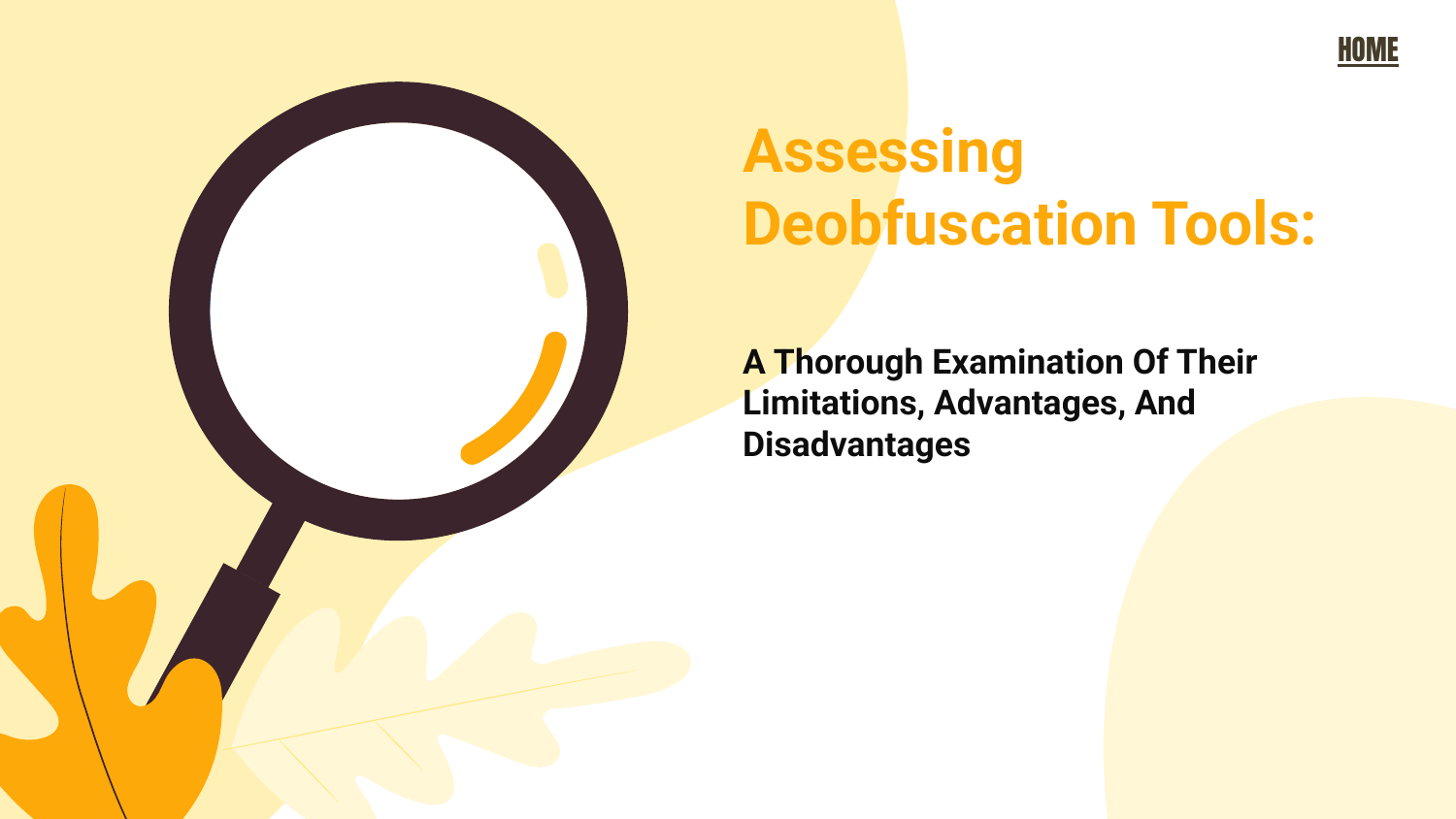

HOME

Assessing Deobfuscation Tools:

A Thorough Examination Of Their Limitations, Advantages, And Disadvantages